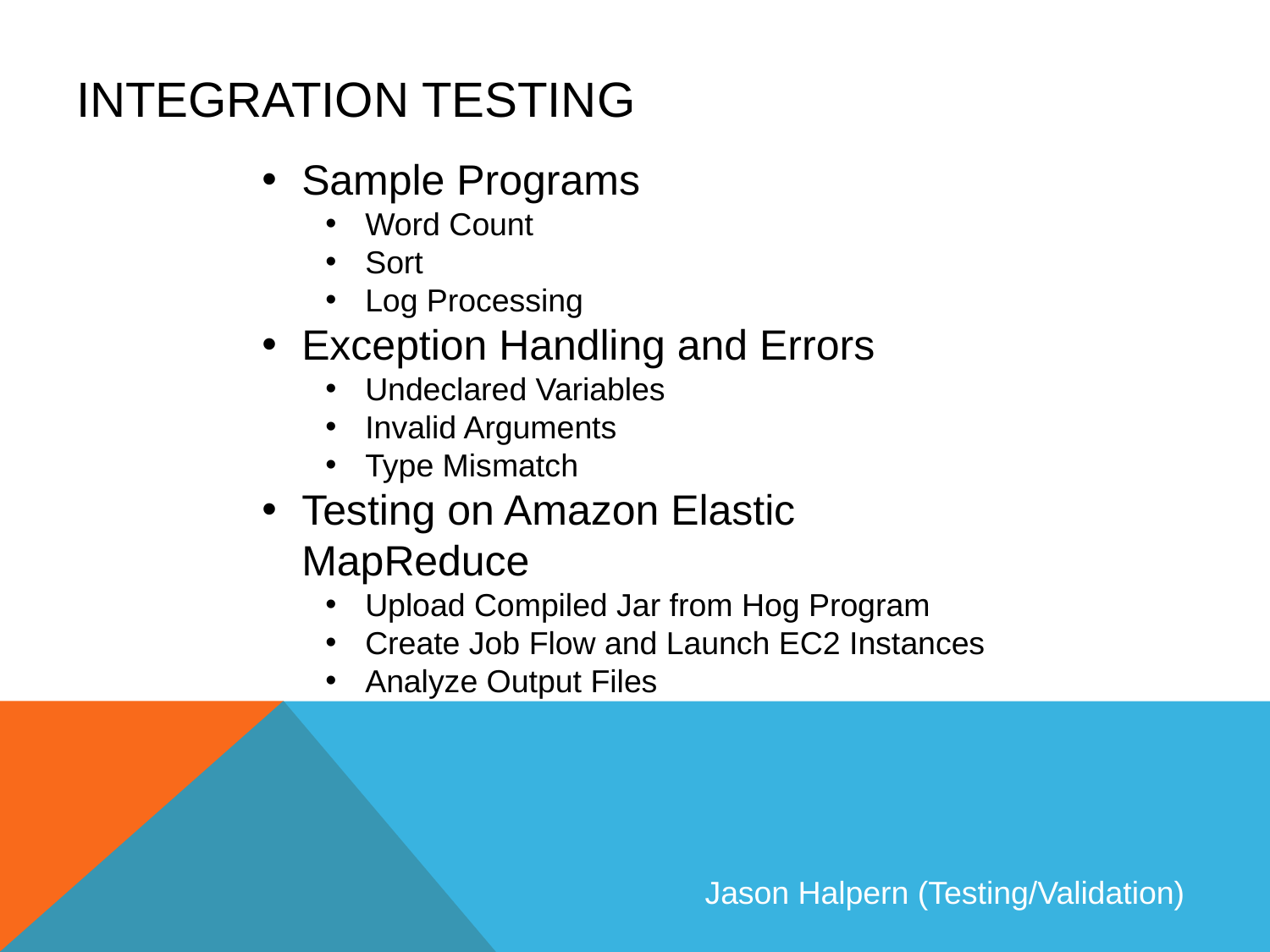

# INTEGRATION TESTING
Sample Programs
Word Count
Sort
Log Processing
Exception Handling and Errors
Undeclared Variables
Invalid Arguments
Type Mismatch
Testing on Amazon Elastic MapReduce
Upload Compiled Jar from Hog Program
Create Job Flow and Launch EC2 Instances
Analyze Output Files

Jason Halpern (Testing/Validation)